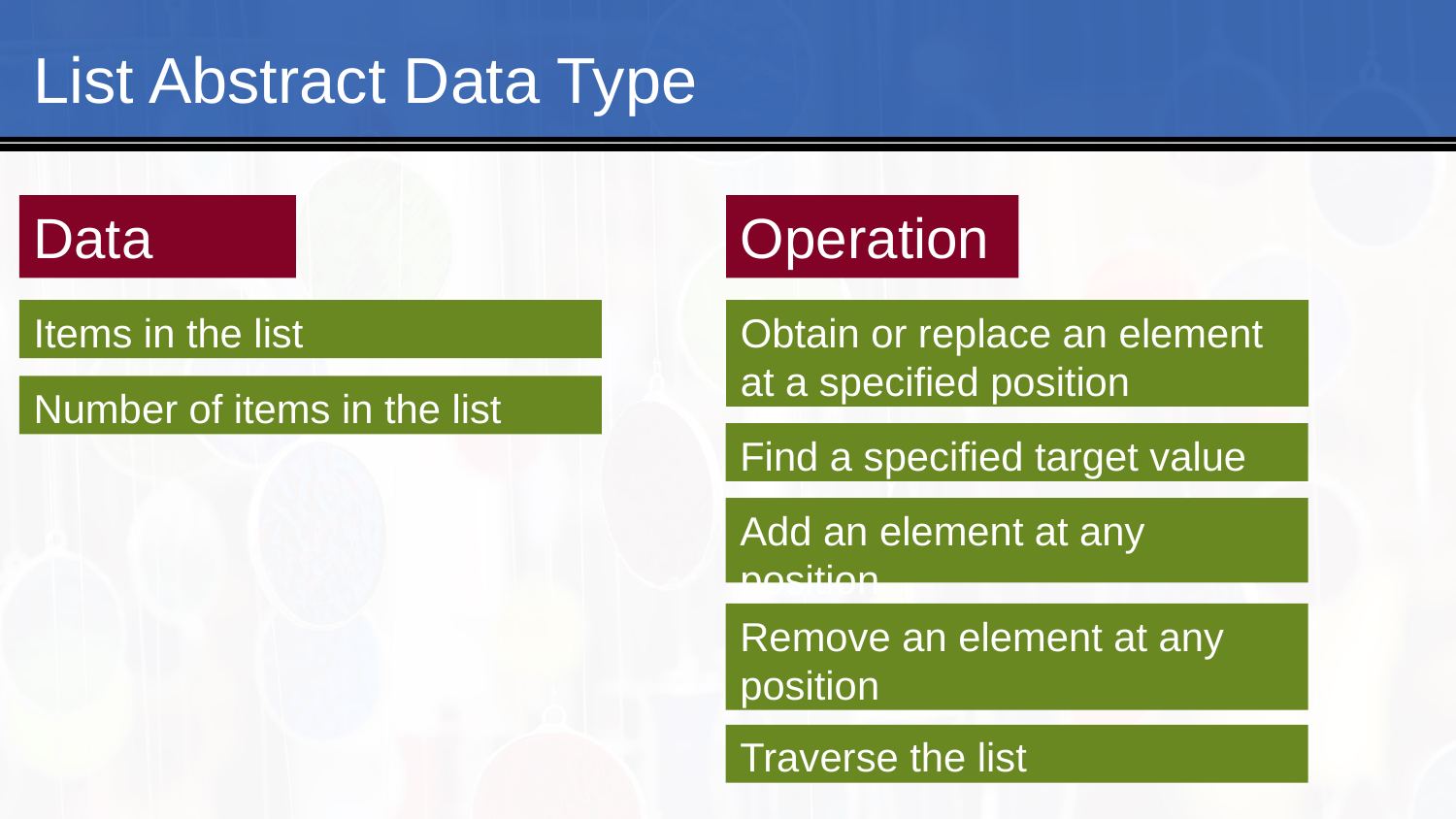

# 5
List Abstract Data Type
Operations
Data

Obtain or replace an element at a specified position
Items in the list

Number of items in the list

Find a specified target value

Add an element at any position
Remove an element at any position
Traverse the list